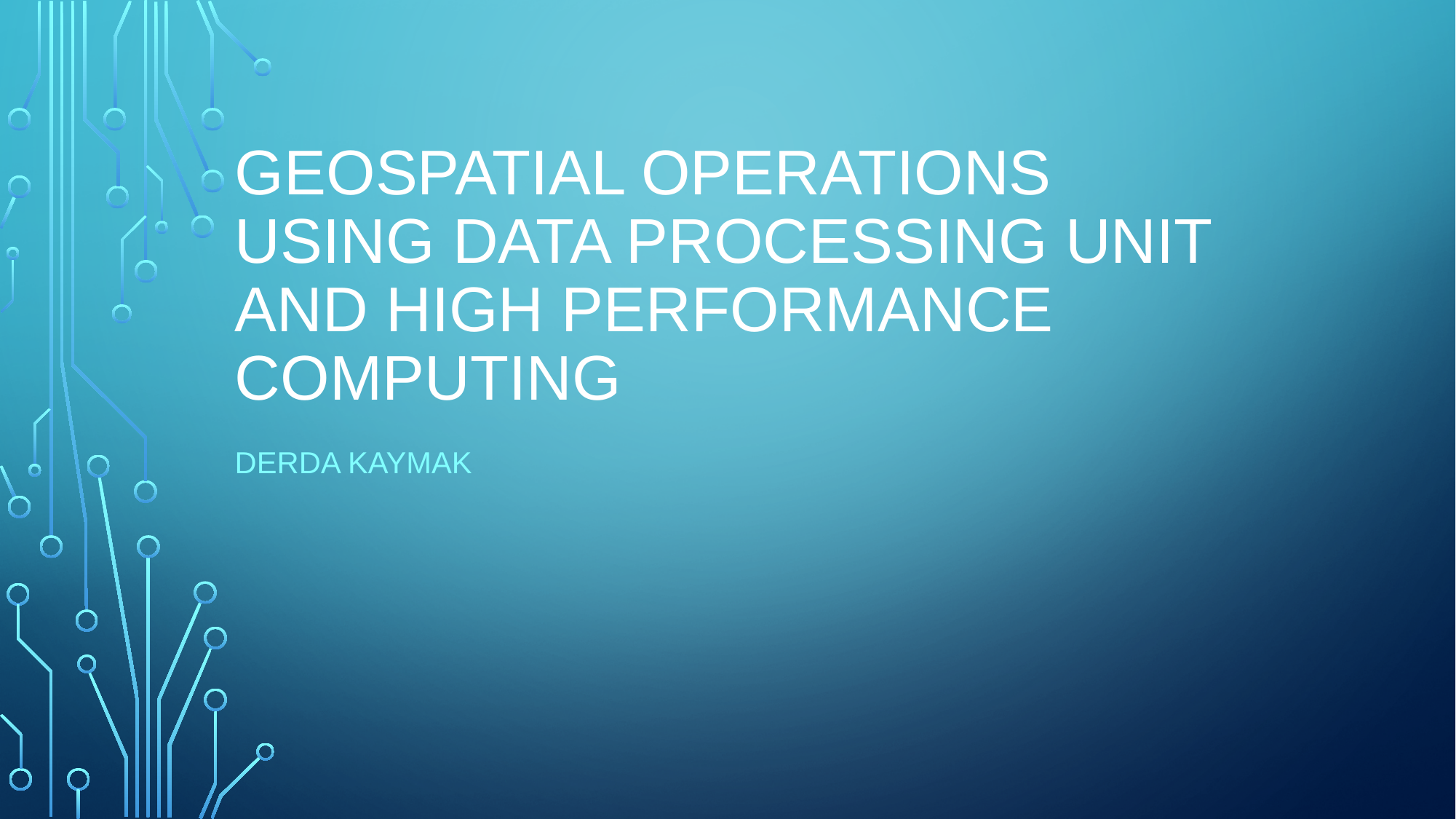

# GEOSPATIAL OPERATIONS USING Data ProcessIng UnIt AND HIGH PERFORMANCE COMPUTING
Derda Kaymak